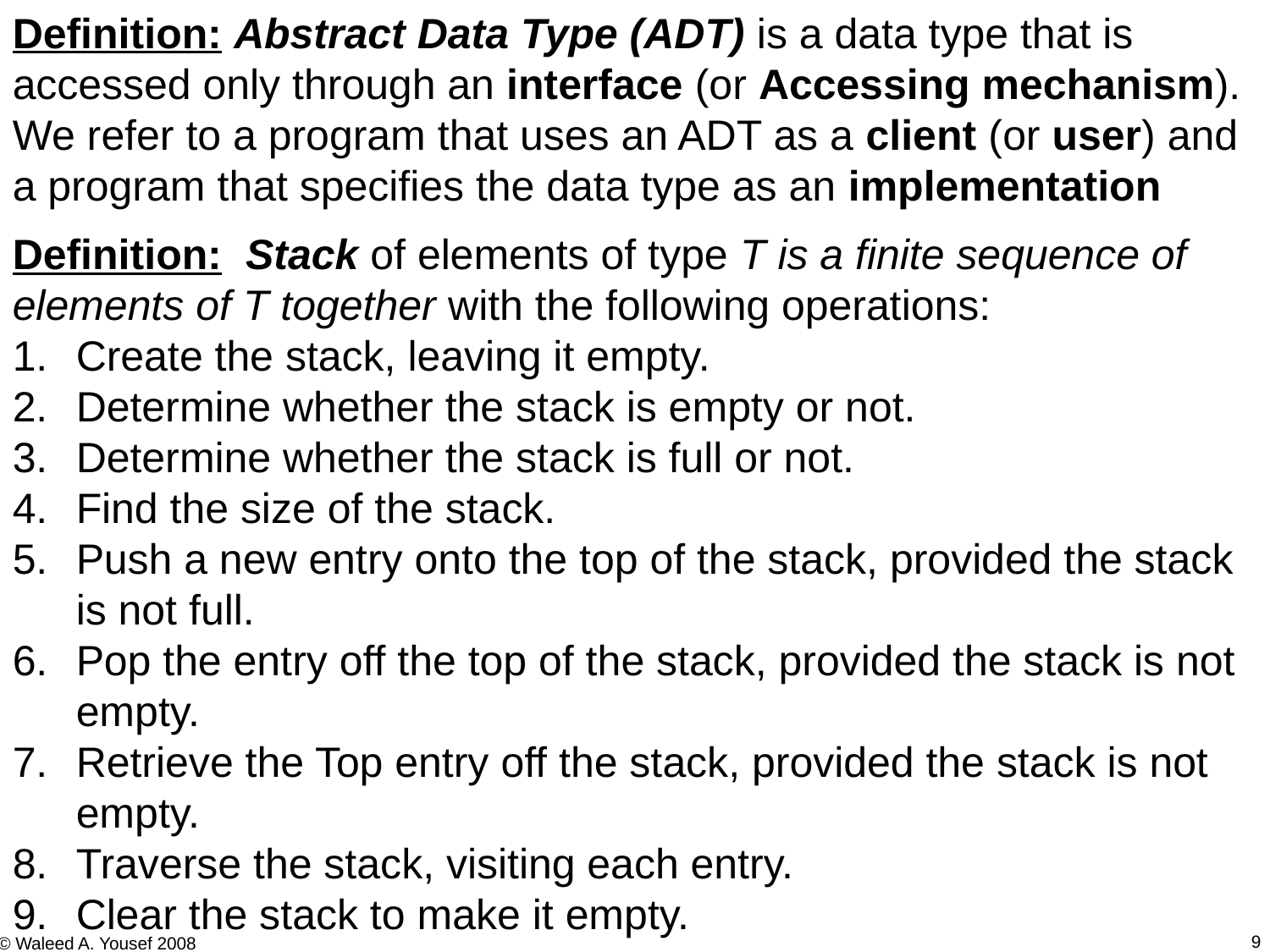

Definition: Abstract Data Type (ADT) is a data type that is accessed only through an interface (or Accessing mechanism). We refer to a program that uses an ADT as a client (or user) and a program that specifies the data type as an implementation
Definition:  Stack of elements of type T is a finite sequence of elements of T together with the following operations:
Create the stack, leaving it empty.
Determine whether the stack is empty or not.
Determine whether the stack is full or not.
Find the size of the stack.
Push a new entry onto the top of the stack, provided the stack is not full.
Pop the entry off the top of the stack, provided the stack is not empty.
Retrieve the Top entry off the stack, provided the stack is not empty.
Traverse the stack, visiting each entry.
Clear the stack to make it empty.
9
© Waleed A. Yousef 2008